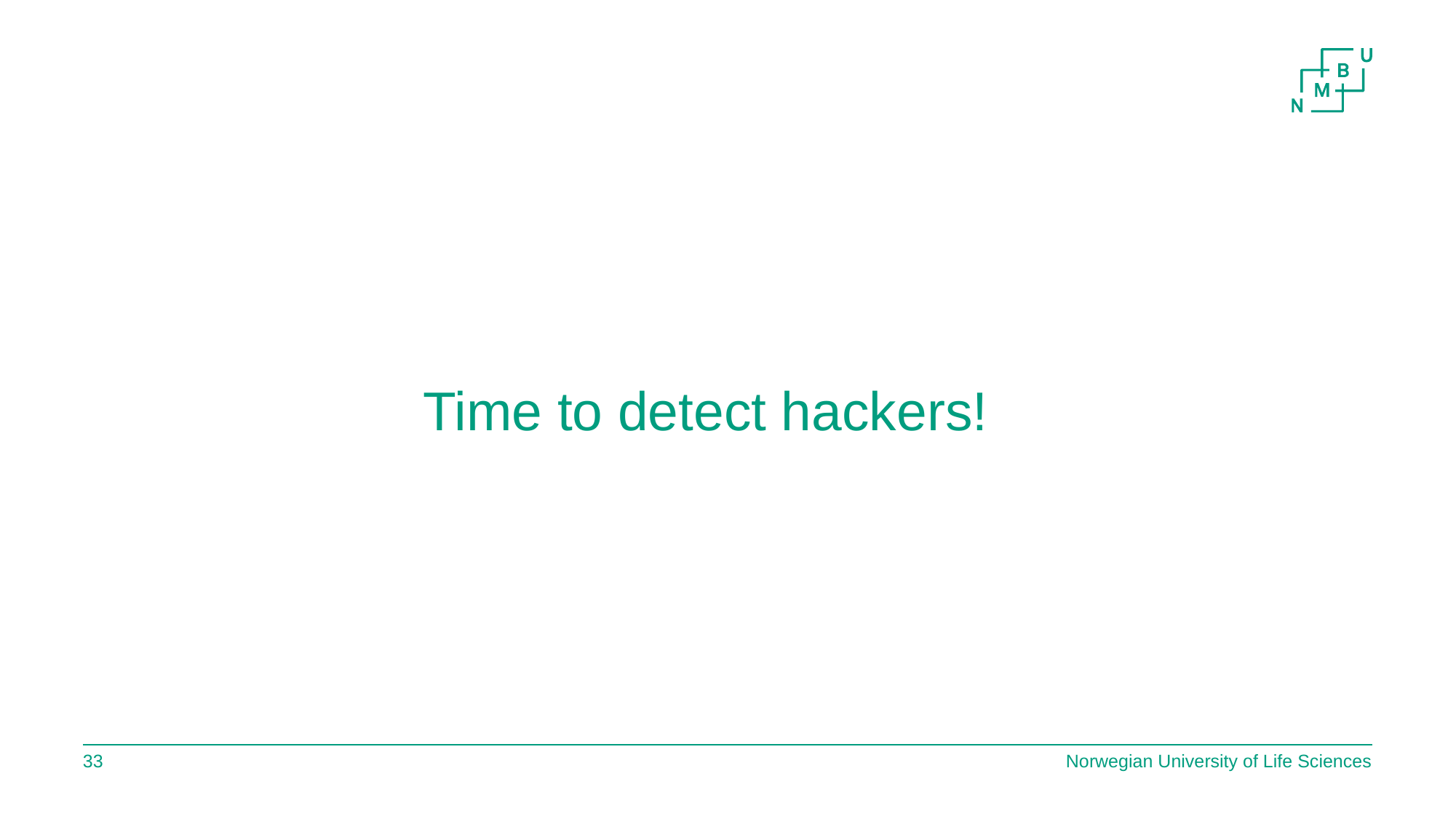

Time to detect hackers!
33
Norwegian University of Life Sciences